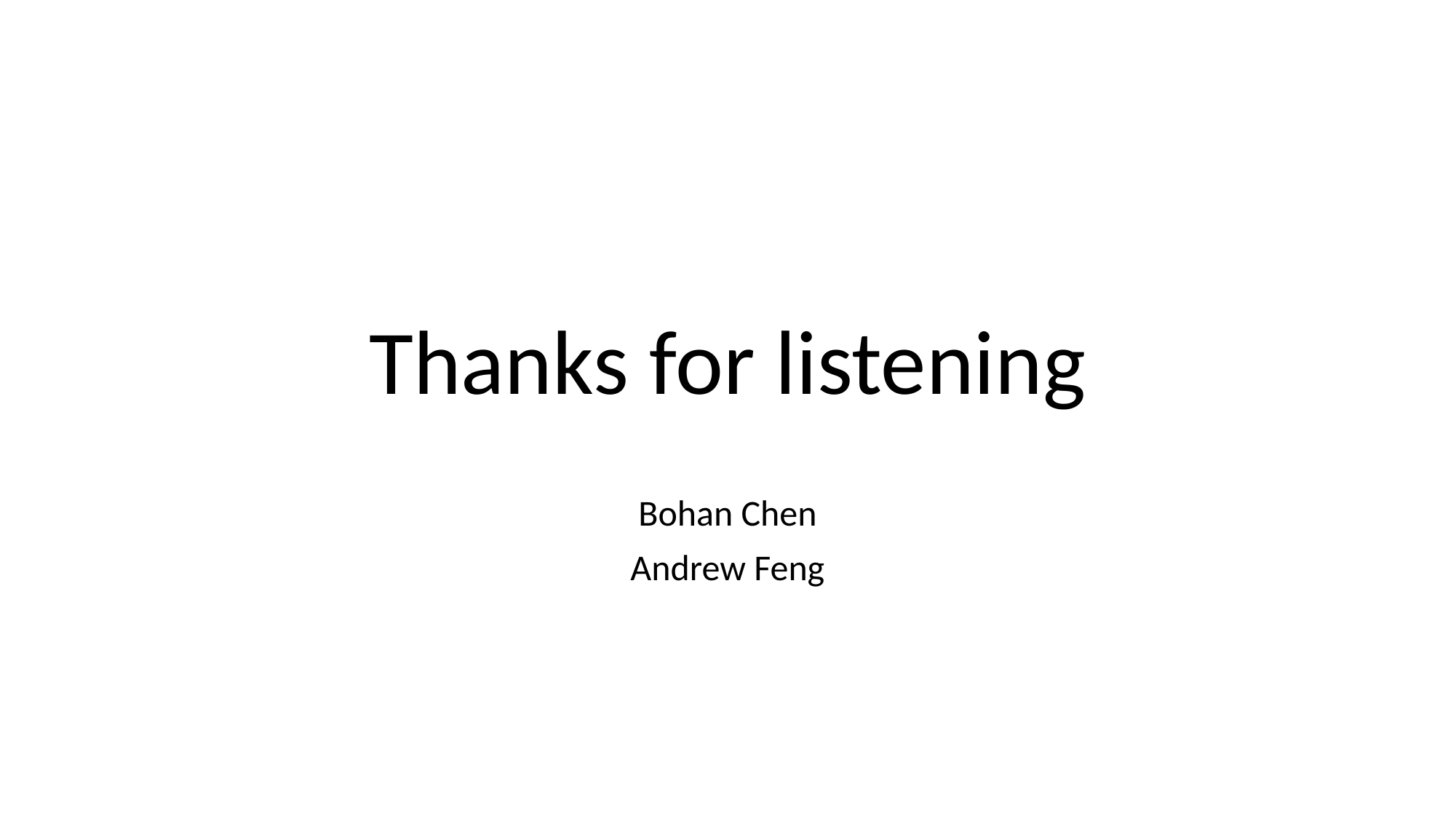

# Thanks for listening

Bohan Chen
Andrew Feng